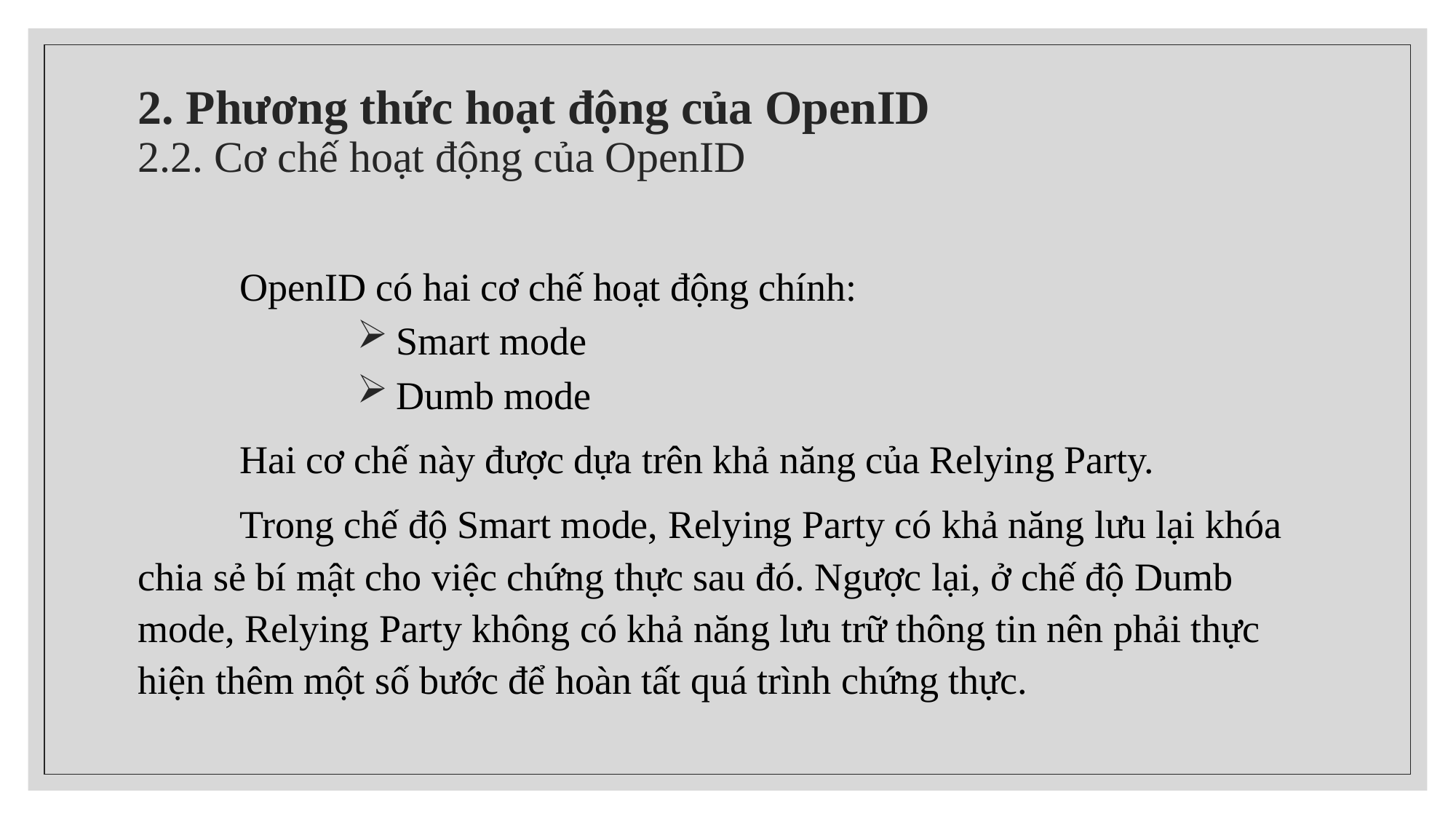

# 2. Phương thức hoạt động của OpenID 2.2. Cơ chế hoạt động của OpenID
	OpenID có hai cơ chế hoạt động chính:
 Smart mode
 Dumb mode
 	Hai cơ chế này được dựa trên khả năng của Relying Party.
	Trong chế độ Smart mode, Relying Party có khả năng lưu lại khóa chia sẻ bí mật cho việc chứng thực sau đó. Ngược lại, ở chế độ Dumb mode, Relying Party không có khả năng lưu trữ thông tin nên phải thực hiện thêm một số bước để hoàn tất quá trình chứng thực.